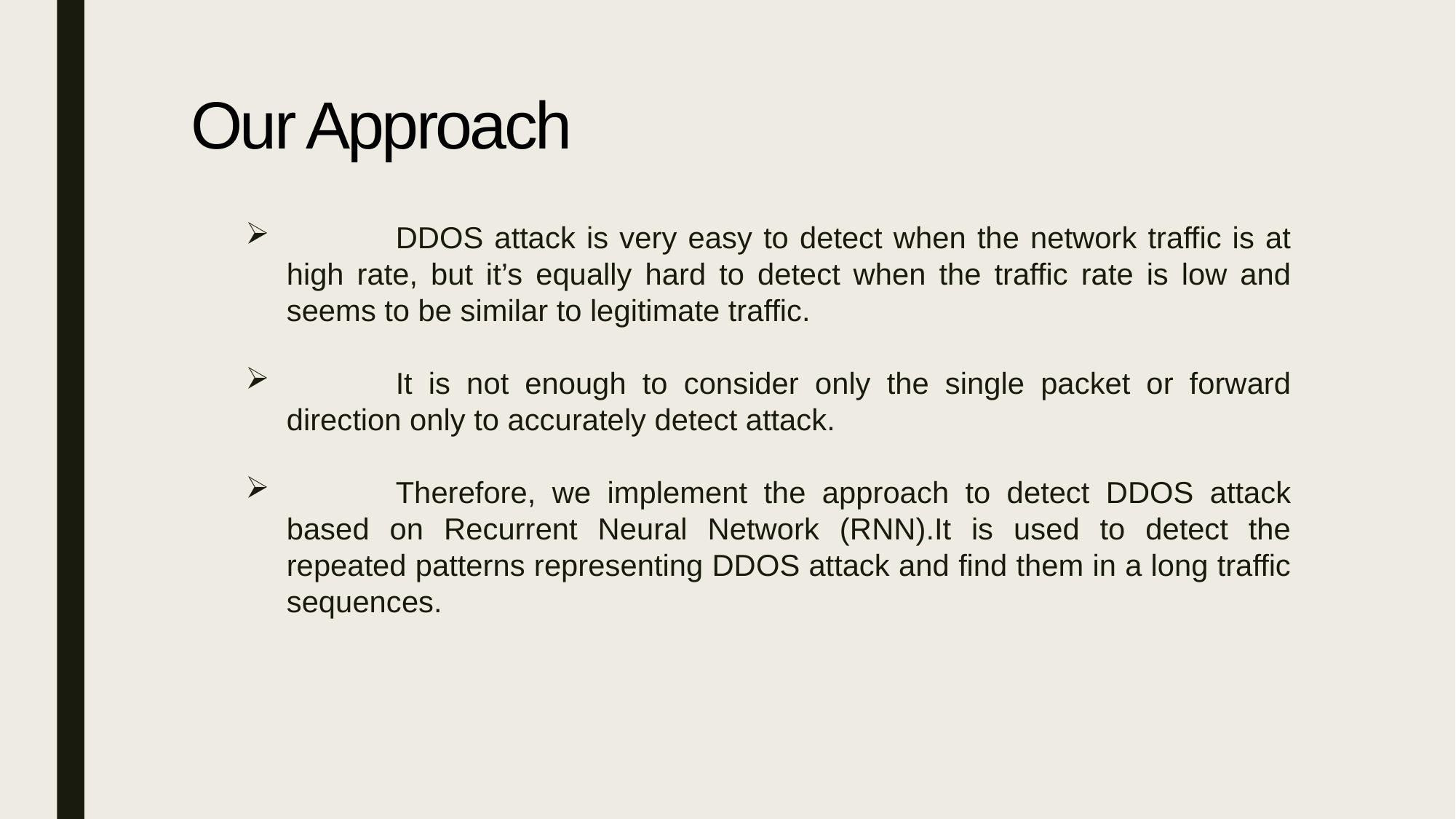

# Our Approach
	DDOS attack is very easy to detect when the network traffic is at high rate, but it’s equally hard to detect when the traffic rate is low and seems to be similar to legitimate traffic.

	It is not enough to consider only the single packet or forward direction only to accurately detect attack.

	Therefore, we implement the approach to detect DDOS attack based on Recurrent Neural Network (RNN).It is used to detect the repeated patterns representing DDOS attack and find them in a long traffic sequences.